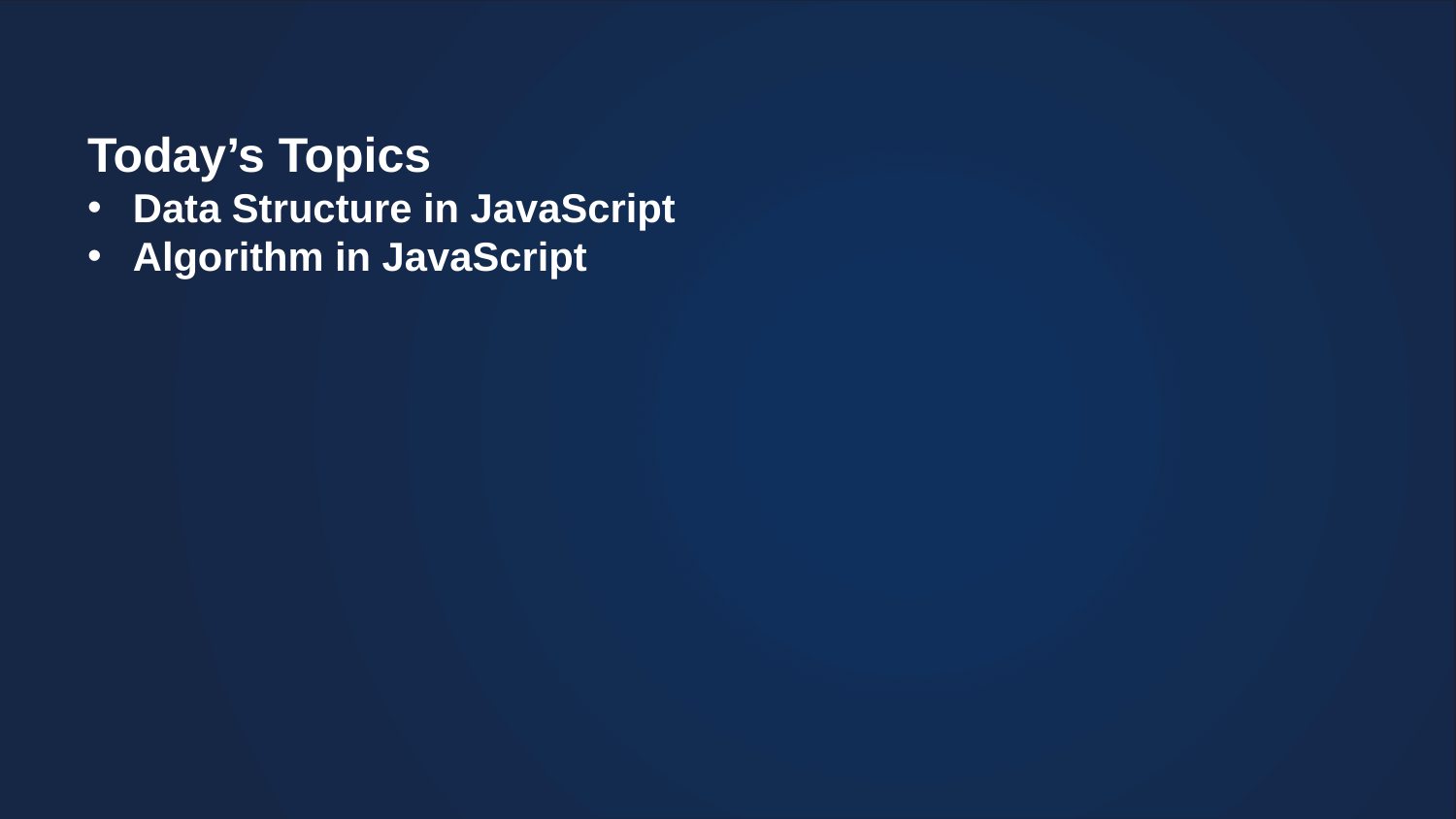

Today’s Topics
Data Structure in JavaScript
Algorithm in JavaScript